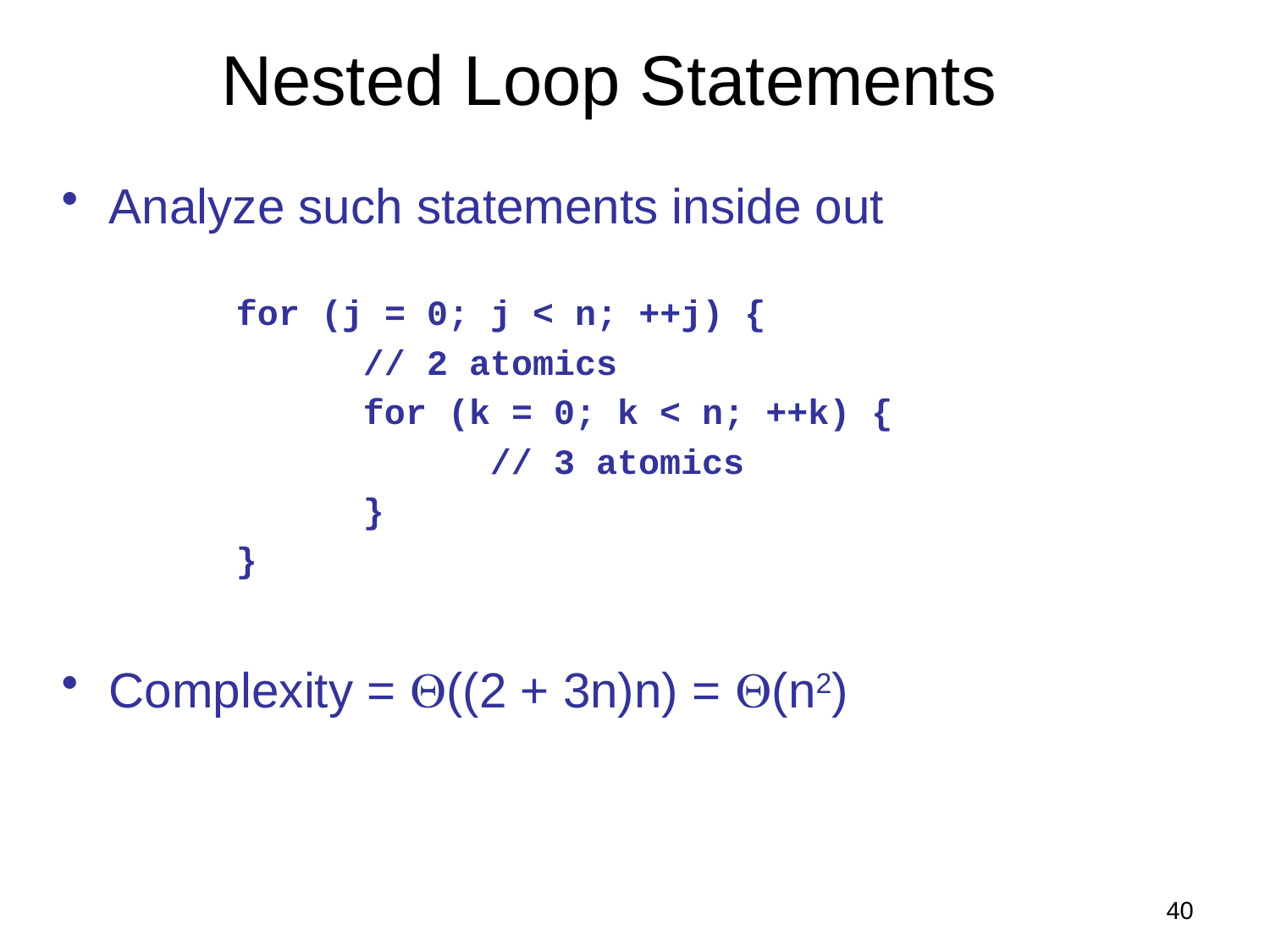

# Nested Loop Statements
Analyze such statements inside out

		for (j = 0; j < n; ++j) {
			// 2 atomics
			for (k = 0; k < n; ++k) {
				// 3 atomics
			}
		}

Complexity = Θ((2 + 3n)n) = Θ(n2)
40